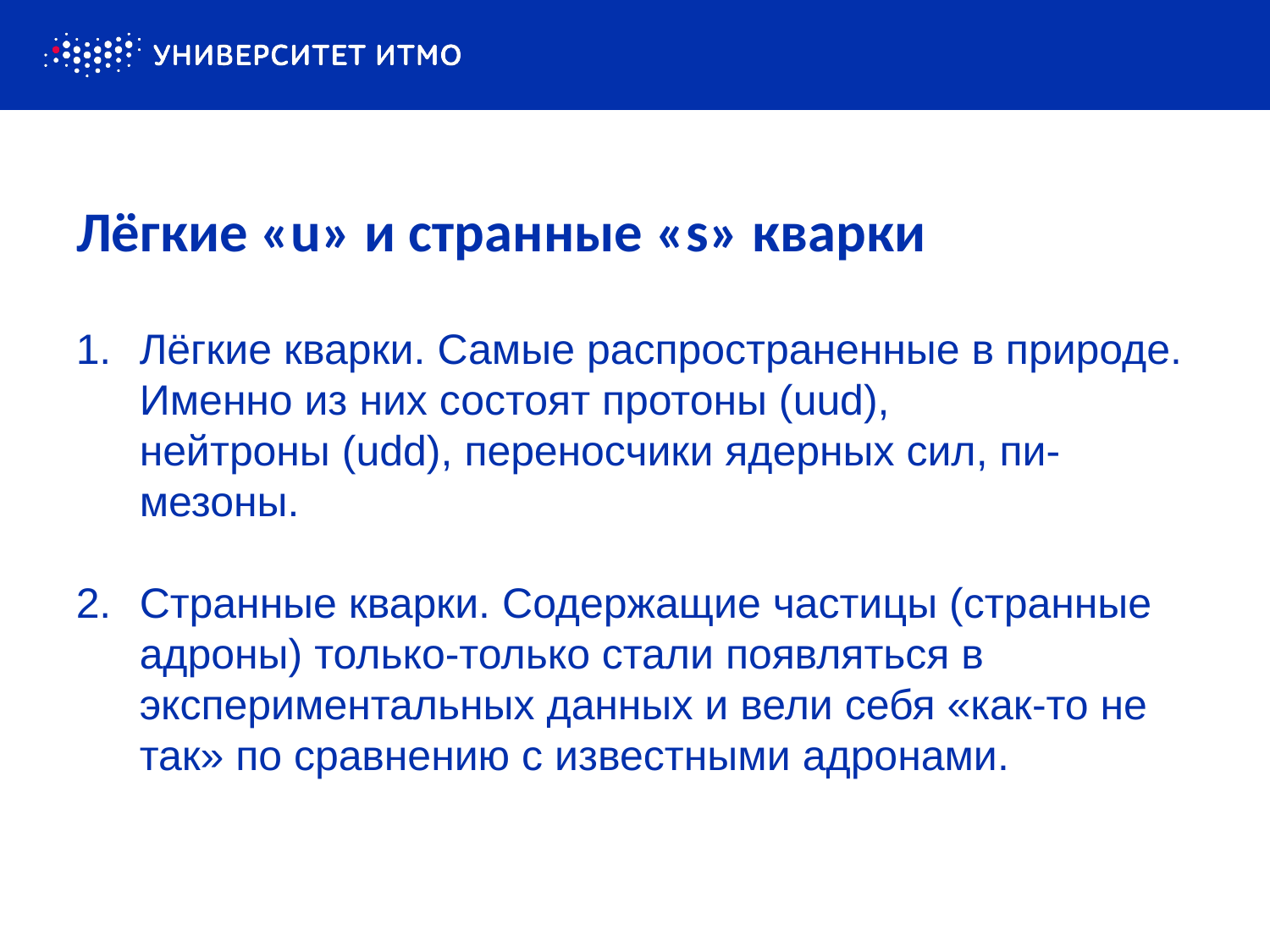

# Лёгкие «u» и странные «s» кварки
Лёгкие кварки. Самые распространенные в природе. Именно из них состоят протоны (uud), нейтроны (udd), переносчики ядерных сил, пи-мезоны.

Странные кварки. Содержащие частицы (странные адроны) только-только стали появляться в экспериментальных данных и вели себя «как-то не так» по сравнению с известными адронами.